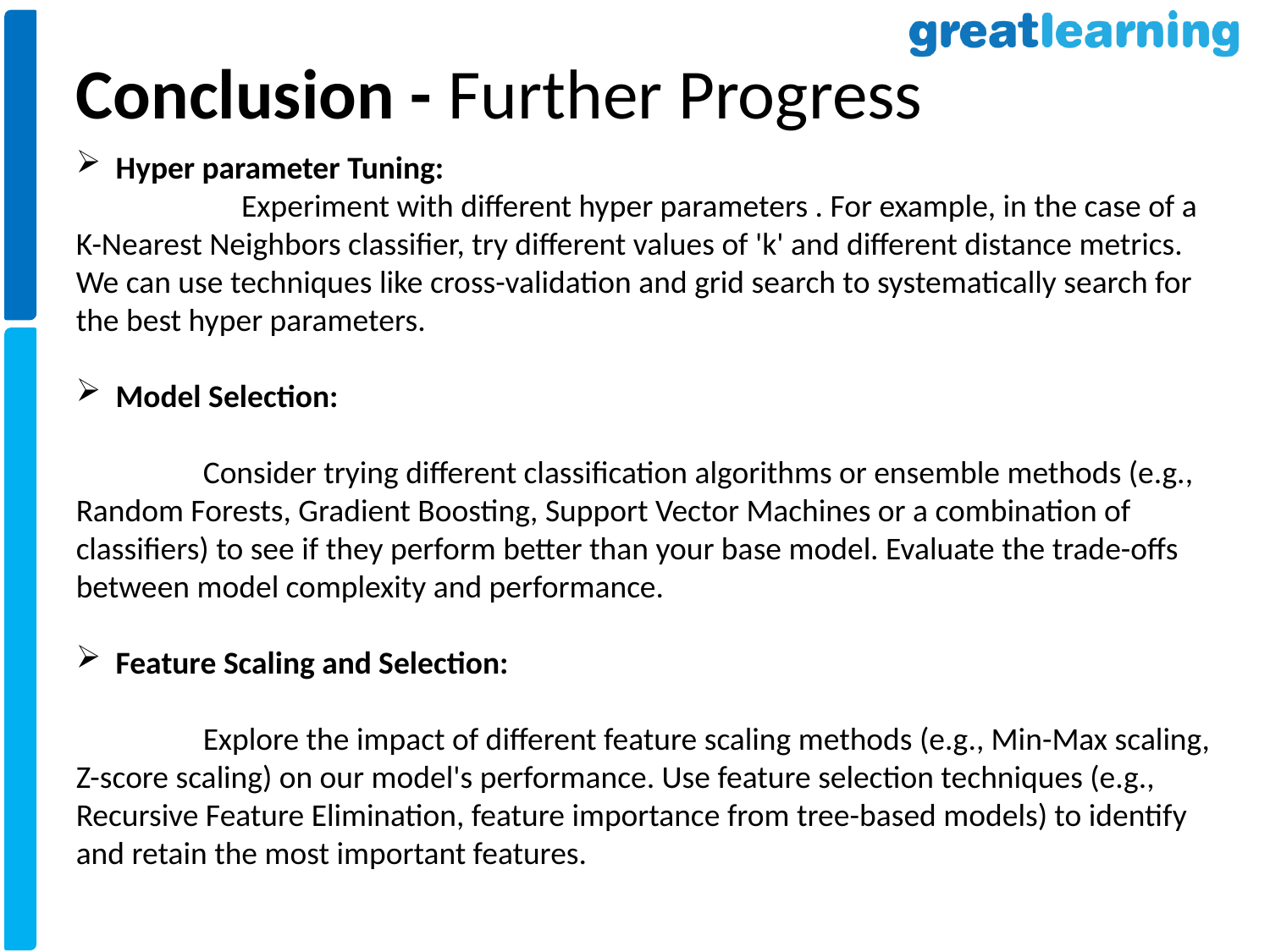

Conclusion - Further Progress
Hyper parameter Tuning:
                       Experiment with different hyper parameters . For example, in the case of a K-Nearest Neighbors classifier, try different values of 'k' and different distance metrics. We can use techniques like cross-validation and grid search to systematically search for the best hyper parameters.

Model Selection:

	Consider trying different classification algorithms or ensemble methods (e.g., Random Forests, Gradient Boosting, Support Vector Machines or a combination of classifiers) to see if they perform better than your base model. Evaluate the trade-offs between model complexity and performance.

Feature Scaling and Selection:

	Explore the impact of different feature scaling methods (e.g., Min-Max scaling, Z-score scaling) on our model's performance. Use feature selection techniques (e.g., Recursive Feature Elimination, feature importance from tree-based models) to identify and retain the most important features.